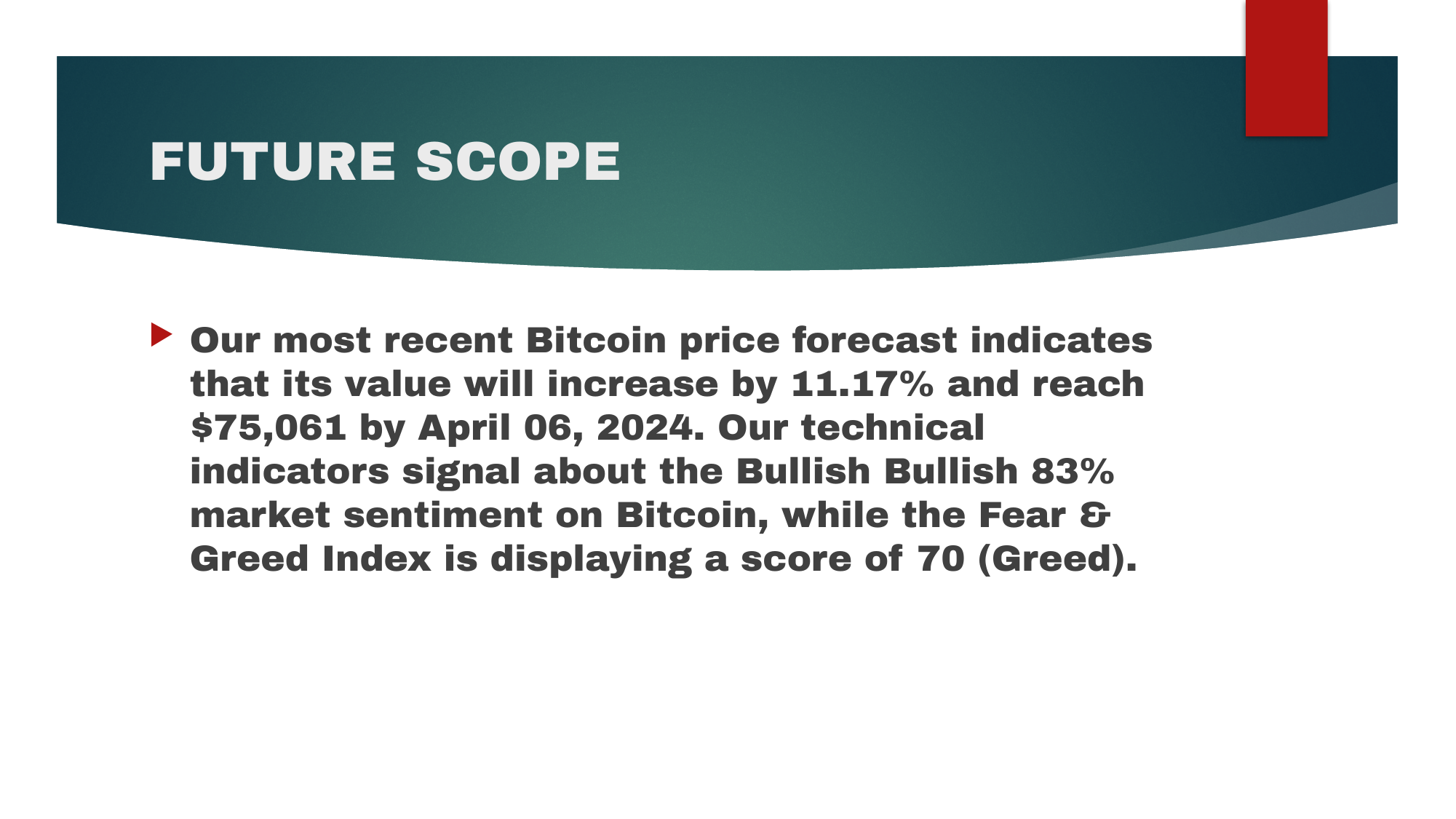

# FUTURE SCOPE
Our most recent Bitcoin price forecast indicates that its value will increase by 11.17% and reach $75,061 by April 06, 2024. Our technical indicators signal about the Bullish Bullish 83% market sentiment on Bitcoin, while the Fear & Greed Index is displaying a score of 70 (Greed).